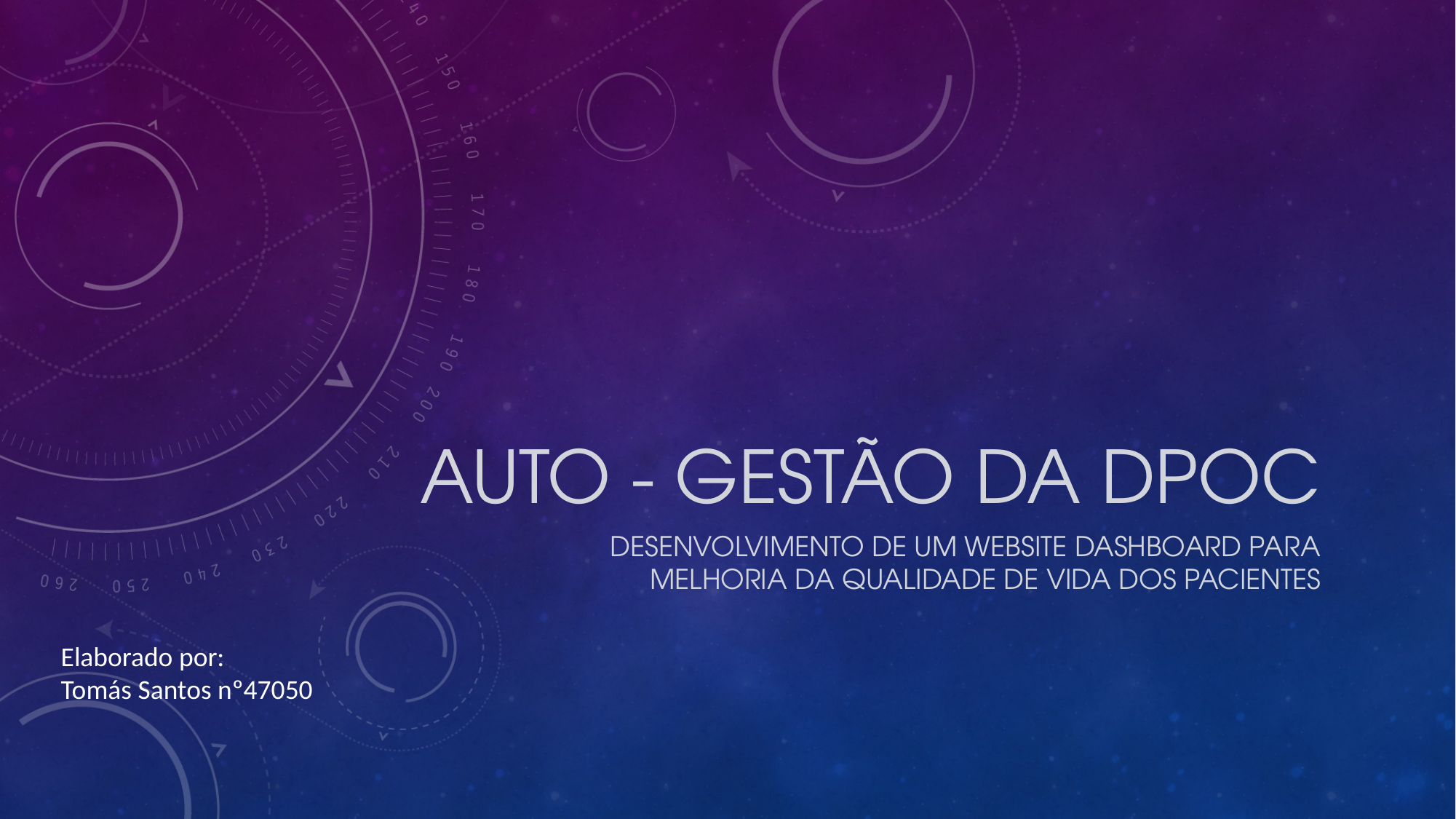

# Auto - gestão da DPOC
Desenvolvimento de um Website Dashboard para Melhoria da Qualidade de Vida dos Pacientes
Elaborado por:
Tomás Santos nº47050